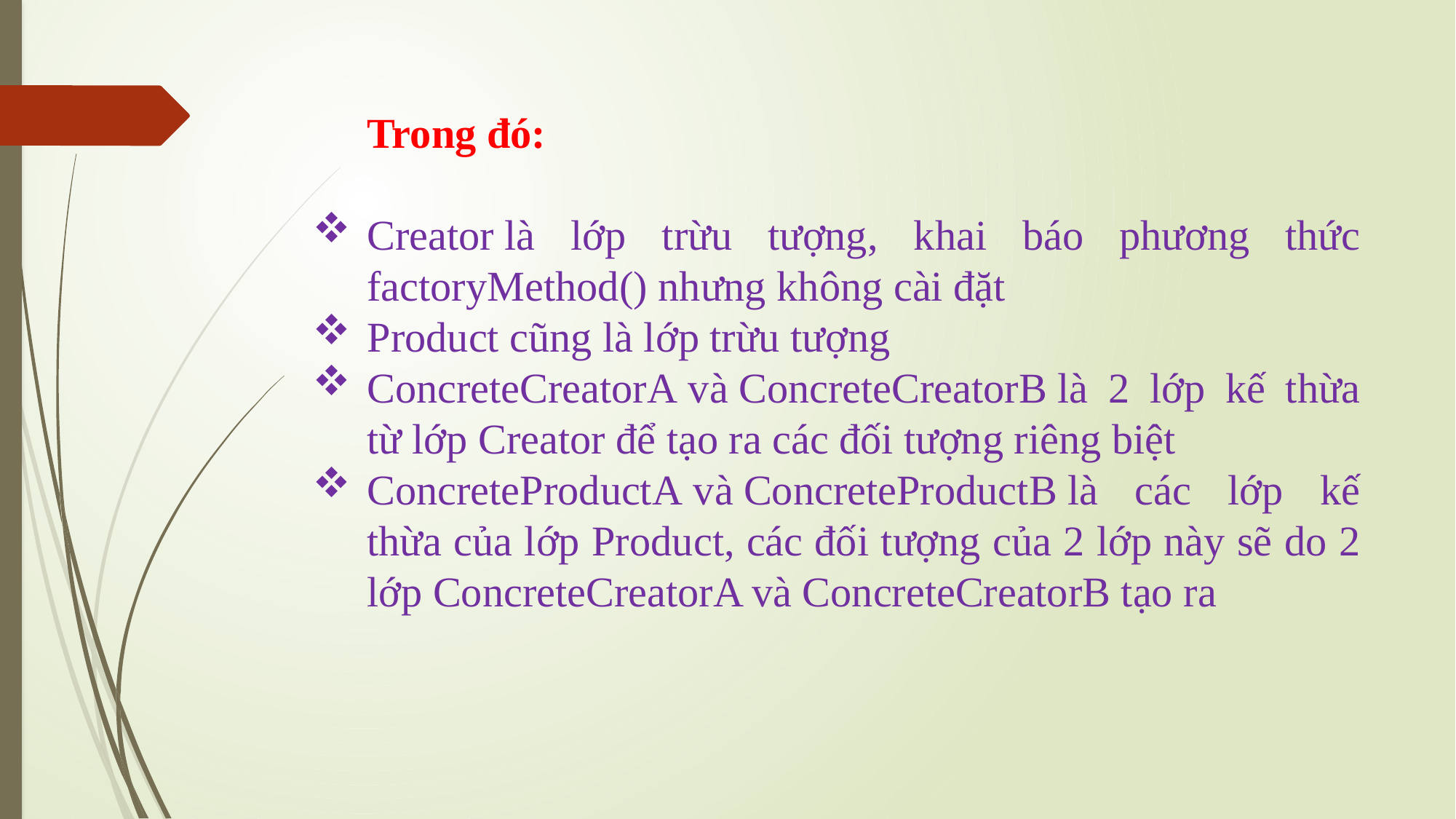

Trong đó:

Creator là lớp trừu tượng, khai báo phương thức factoryMethod() nhưng không cài đặt
Product cũng là lớp trừu tượng
ConcreteCreatorA và ConcreteCreatorB là 2 lớp kế thừa từ lớp Creator để tạo ra các đối tượng riêng biệt
ConcreteProductA và ConcreteProductB là các lớp kế thừa của lớp Product, các đối tượng của 2 lớp này sẽ do 2 lớp ConcreteCreatorA và ConcreteCreatorB tạo ra